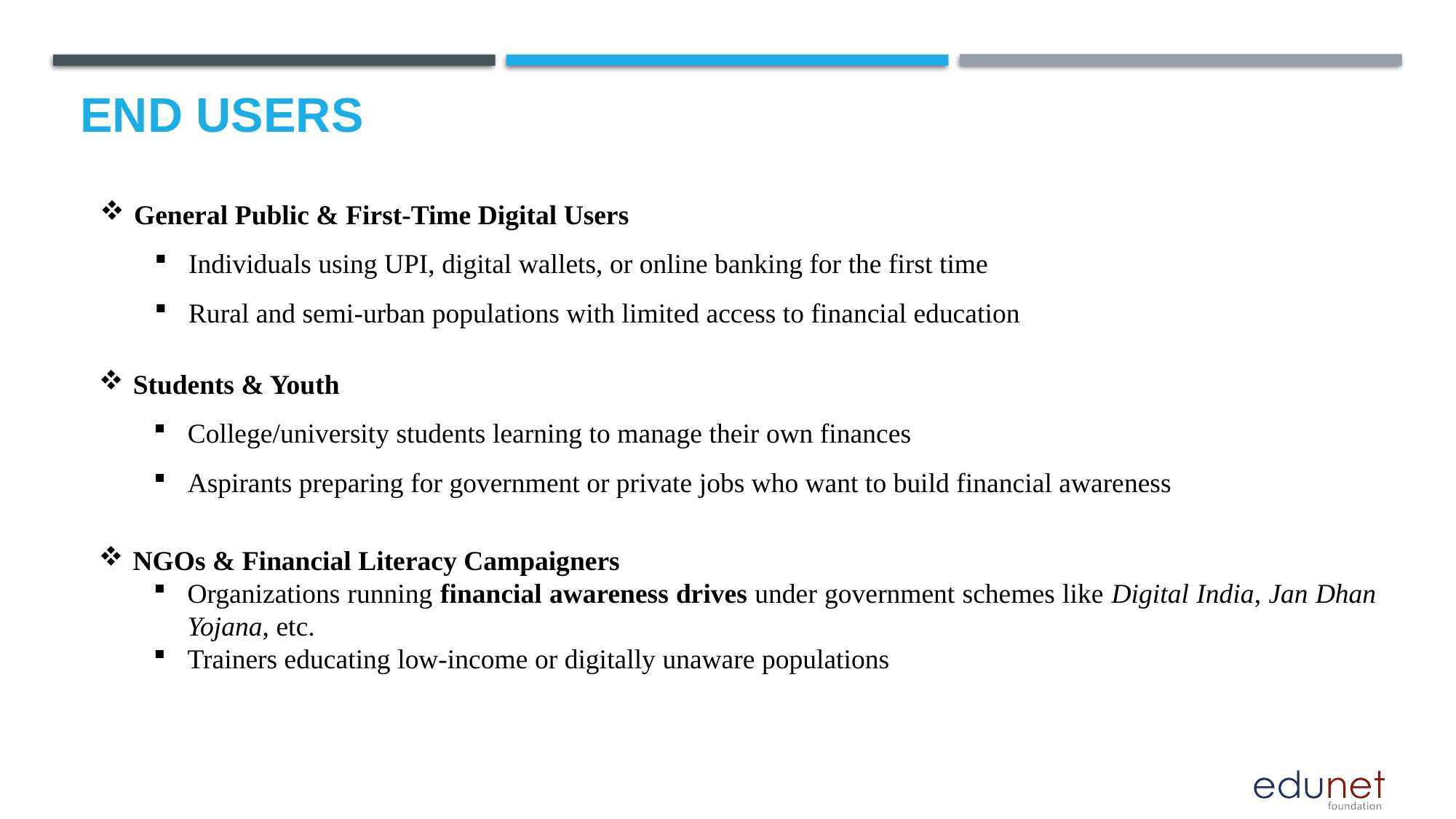

# End users
General Public & First-Time Digital Users
Individuals using UPI, digital wallets, or online banking for the first time
Rural and semi-urban populations with limited access to financial education
Students & Youth
College/university students learning to manage their own finances
Aspirants preparing for government or private jobs who want to build financial awareness
NGOs & Financial Literacy Campaigners
Organizations running financial awareness drives under government schemes like Digital India, Jan Dhan Yojana, etc.
Trainers educating low-income or digitally unaware populations